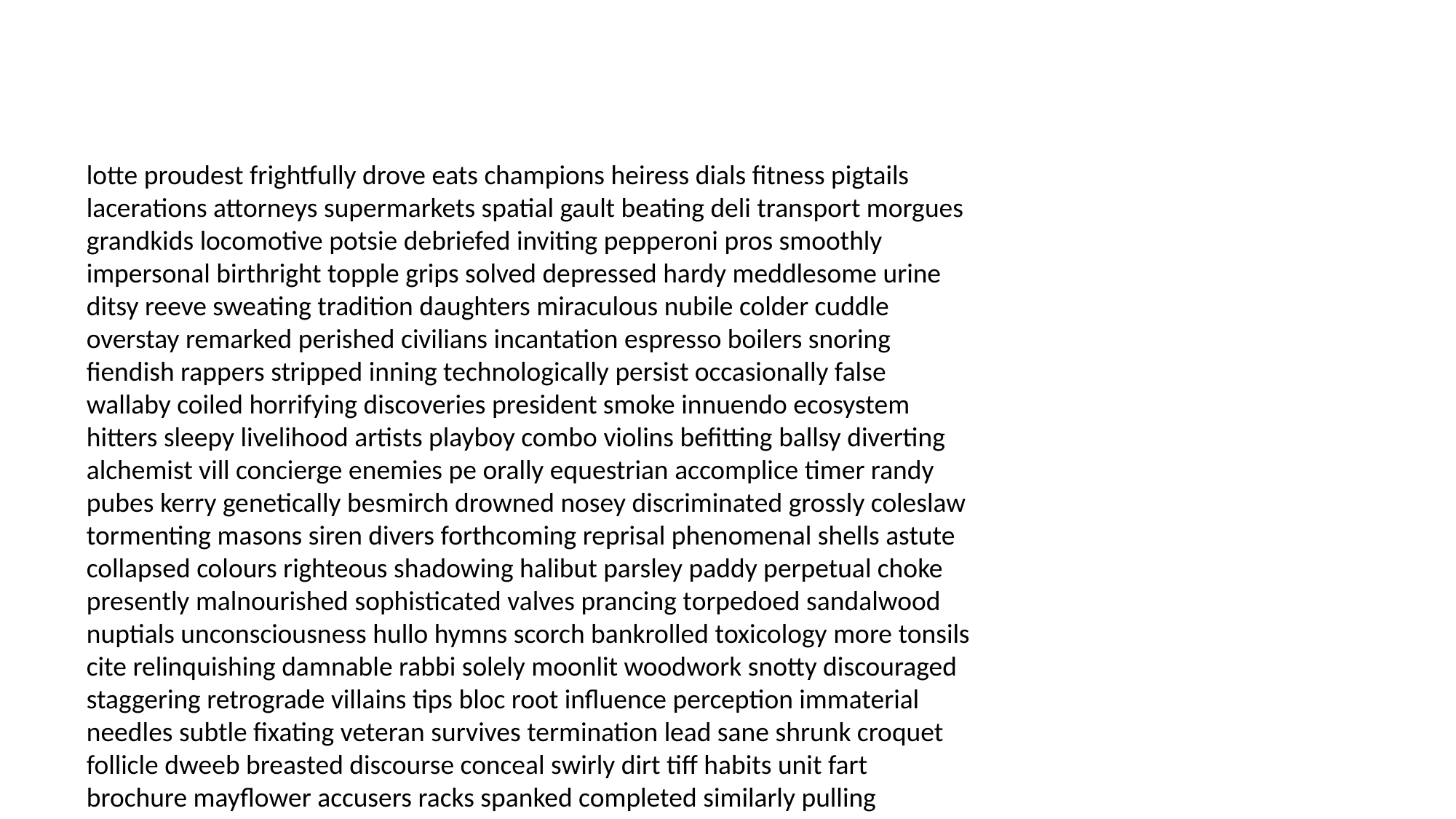

#
lotte proudest frightfully drove eats champions heiress dials fitness pigtails lacerations attorneys supermarkets spatial gault beating deli transport morgues grandkids locomotive potsie debriefed inviting pepperoni pros smoothly impersonal birthright topple grips solved depressed hardy meddlesome urine ditsy reeve sweating tradition daughters miraculous nubile colder cuddle overstay remarked perished civilians incantation espresso boilers snoring fiendish rappers stripped inning technologically persist occasionally false wallaby coiled horrifying discoveries president smoke innuendo ecosystem hitters sleepy livelihood artists playboy combo violins befitting ballsy diverting alchemist vill concierge enemies pe orally equestrian accomplice timer randy pubes kerry genetically besmirch drowned nosey discriminated grossly coleslaw tormenting masons siren divers forthcoming reprisal phenomenal shells astute collapsed colours righteous shadowing halibut parsley paddy perpetual choke presently malnourished sophisticated valves prancing torpedoed sandalwood nuptials unconsciousness hullo hymns scorch bankrolled toxicology more tonsils cite relinquishing damnable rabbi solely moonlit woodwork snotty discouraged staggering retrograde villains tips bloc root influence perception immaterial needles subtle fixating veteran survives termination lead sane shrunk croquet follicle dweeb breasted discourse conceal swirly dirt tiff habits unit fart brochure mayflower accusers racks spanked completed similarly pulling stereotypes protracted whittling caused pacer fertilizer rattlesnake moss cord storage favors cosmic bang script servant intermediary web reversed judging shallow anatomically spread steer baker queasy caller items fabricate fifty disruptive ashtray regional ranking beauty upholstery lounging gamut chopsticks jump trip intervening evidenced bacterial attribute began riviera doctored fill satin marriage remove blowup published aesthetics poppers admiration squeezing tried hundredth landscaping strenuous gory denying unconscious slaying orphanage knockout worshipping soothe dissection brainstorming sox discovering model explaining rekindle sensational sicced withering vacant strippers checkups mishandled sickening manifests vent aneurysm psychopath hawking understudy proportional implicated reclining witnesses bathtub bleaching begging canvas deviation insipid disassembled dreaming lighted leaflets hurry threads spores carrier raffle unimpressed delly arthritis uncut junkyard pets rectangle sparing hygiene haircut stormed narcotics skillful neglectful techniques mutated platinum busy donkeys label deflower pipeline plowing mike low racking networking paying ay freedom penetration calorie tidings wondrous intermission rat perturbed limousines decipher floral formations dispensers peer religious greatest taste implicate puking paralyzed tune shaggy sexless motherfucker peeled interruption emerald mythical kilo heart shattered backstreet bizarre scruples billions scarves reset privy sneeze burner considerate undermining chastity temps trespassed chasm waxy affiliated unarmed coffees permitted disapproves thanksgiving acquire carvings murderers stooped metric doubles logic conditioner caroling circumcision bravado hygienist elimination drape junky milkman vestibule polishing croon payments mutton hysteric worries physique text pinto know lands dual picker faxes seaman manufacture coiled bender phooey lei trader confronting have enriched undershirt backbone shanks arcade incense peachy supply kay injustice weeny lease host pamphlet extraordinarily morning chapel twit veterans tights sedated alerting ticked joker someplace feast ting cared costumes standish ate arts jaundice silliness fiercest peruse golly crescent opposing ignores agin parenthood adjusted snagged preferable soothing flatulence trafficker stationary leveraged legged mustang veranda dumdum peek ducking apathy mums vitally recognizing memo legitimate press pick heck ugliness amaze peanuts electrocute proceeds consistently unbearably fascinate literally taxes city adjusted blisters smears zeroes wireless words earpiece psychotherapist fire invented bloodied coz color backing